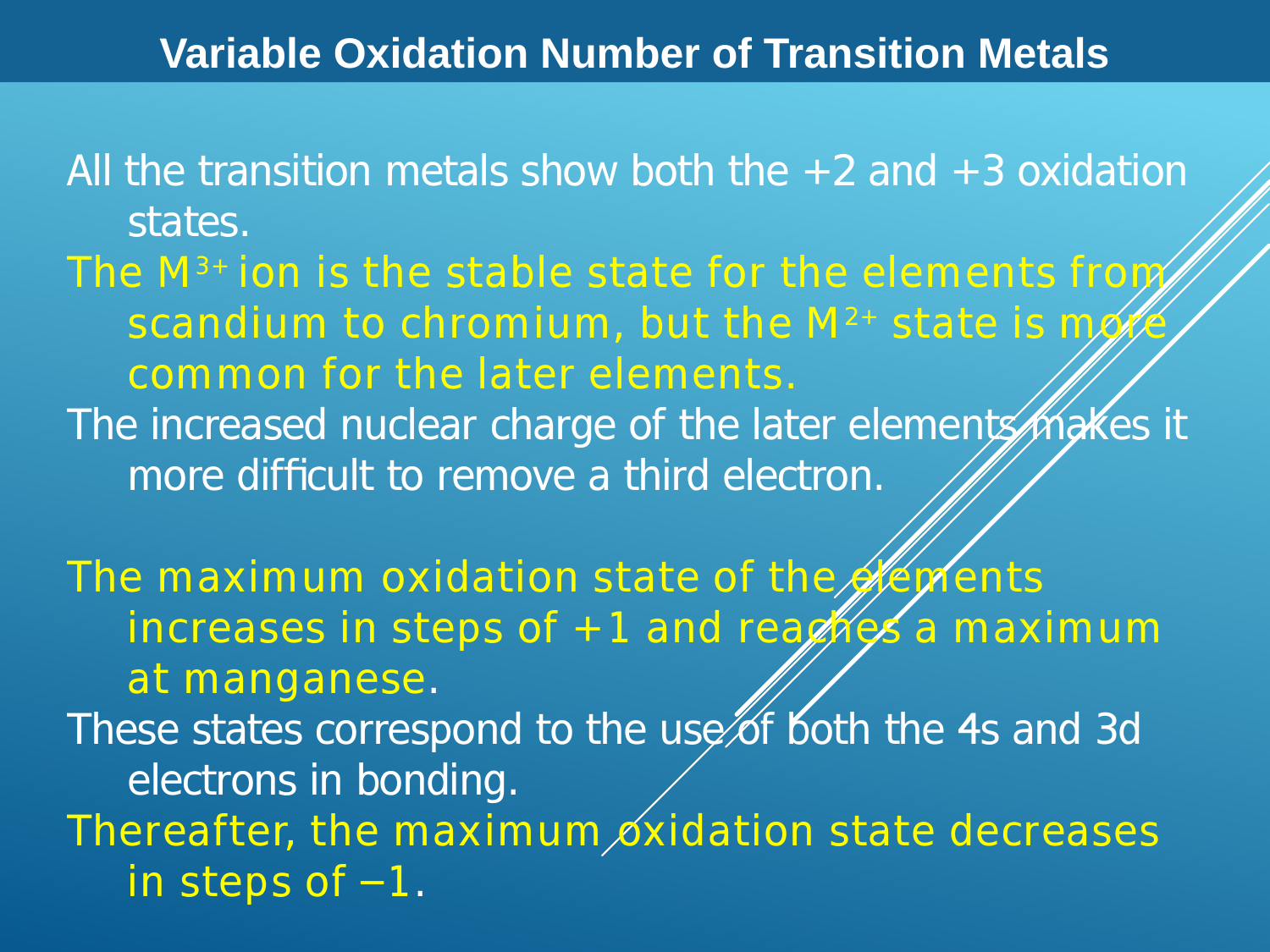

Variable Oxidation Number of Transition Metals
All the transition metals show both the +2 and +3 oxidation states.
The M3+ ion is the stable state for the elements from scandium to chromium, but the M2+ state is more common for the later elements.
The increased nuclear charge of the later elements makes it more difficult to remove a third electron.

The maximum oxidation state of the elements increases in steps of +1 and reaches a maximum at manganese.
These states correspond to the use of both the 4s and 3d electrons in bonding.
Thereafter, the maximum oxidation state decreases in steps of –1.